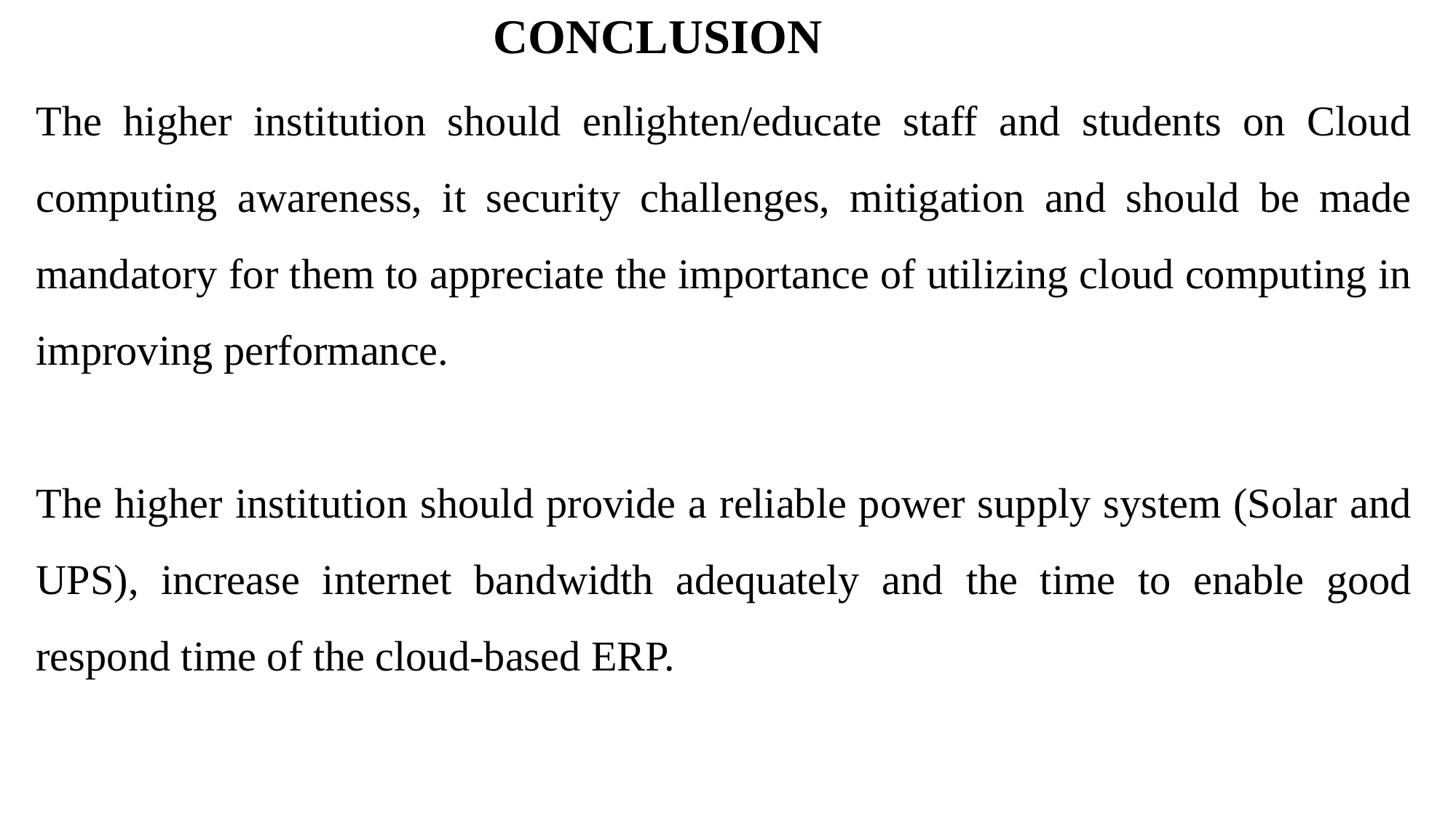

CONCLUSION
The higher institution should enlighten/educate staff and students on Cloud computing awareness, it security challenges, mitigation and should be made mandatory for them to appreciate the importance of utilizing cloud computing in improving performance.

The higher institution should provide a reliable power supply system (Solar and UPS), increase internet bandwidth adequately and the time to enable good respond time of the cloud-based ERP.